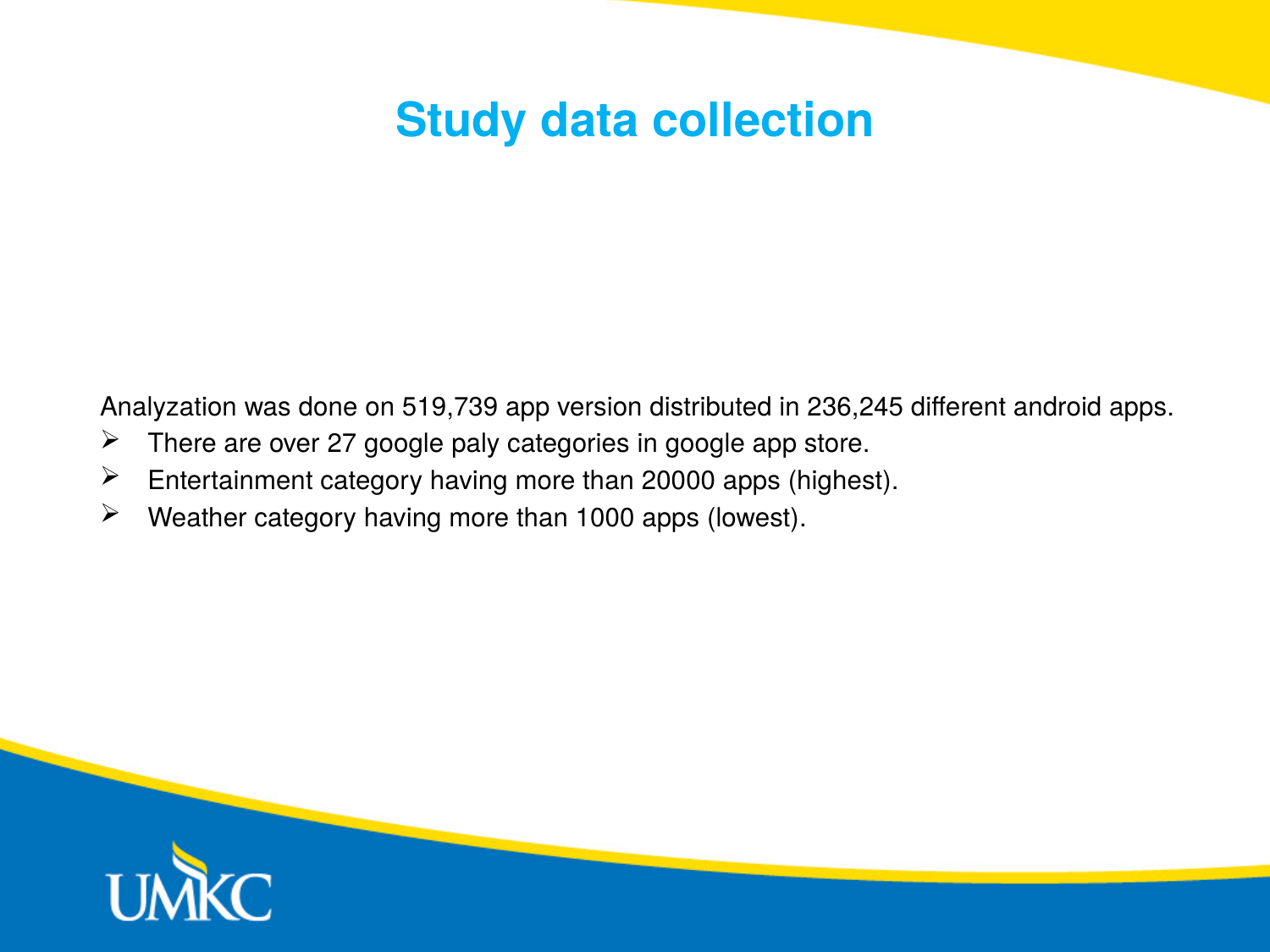

# Study data collection

Analyzation was done on 519,739 app version distributed in 236,245 different android apps.
There are over 27 google paly categories in google app store.
Entertainment category having more than 20000 apps (highest).
Weather category having more than 1000 apps (lowest).